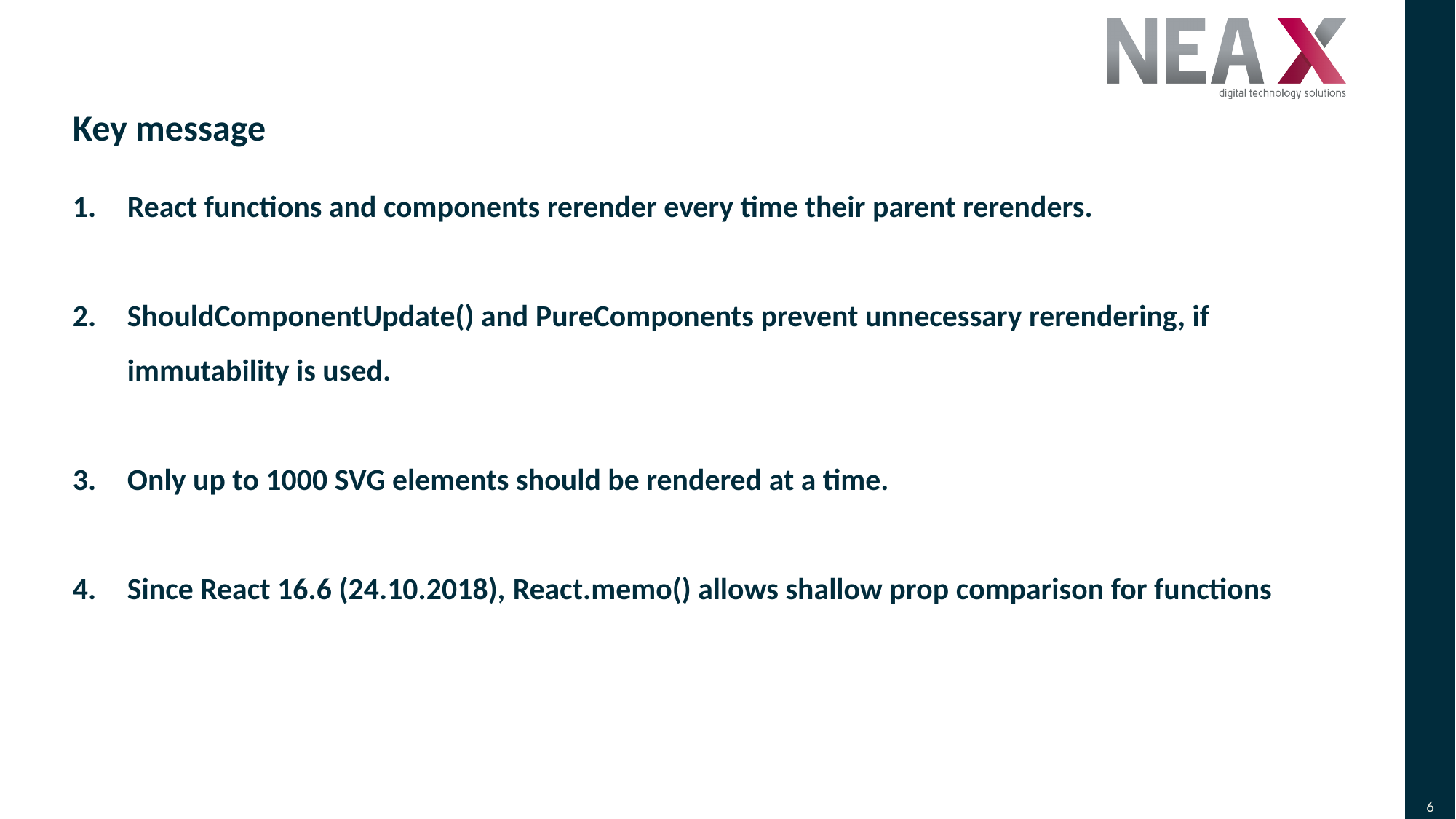

# Key message
React functions and components rerender every time their parent rerenders.

ShouldComponentUpdate() and PureComponents prevent unnecessary rerendering, if immutability is used.

Only up to 1000 SVG elements should be rendered at a time.

Since React 16.6 (24.10.2018), React.memo() allows shallow prop comparison for functions